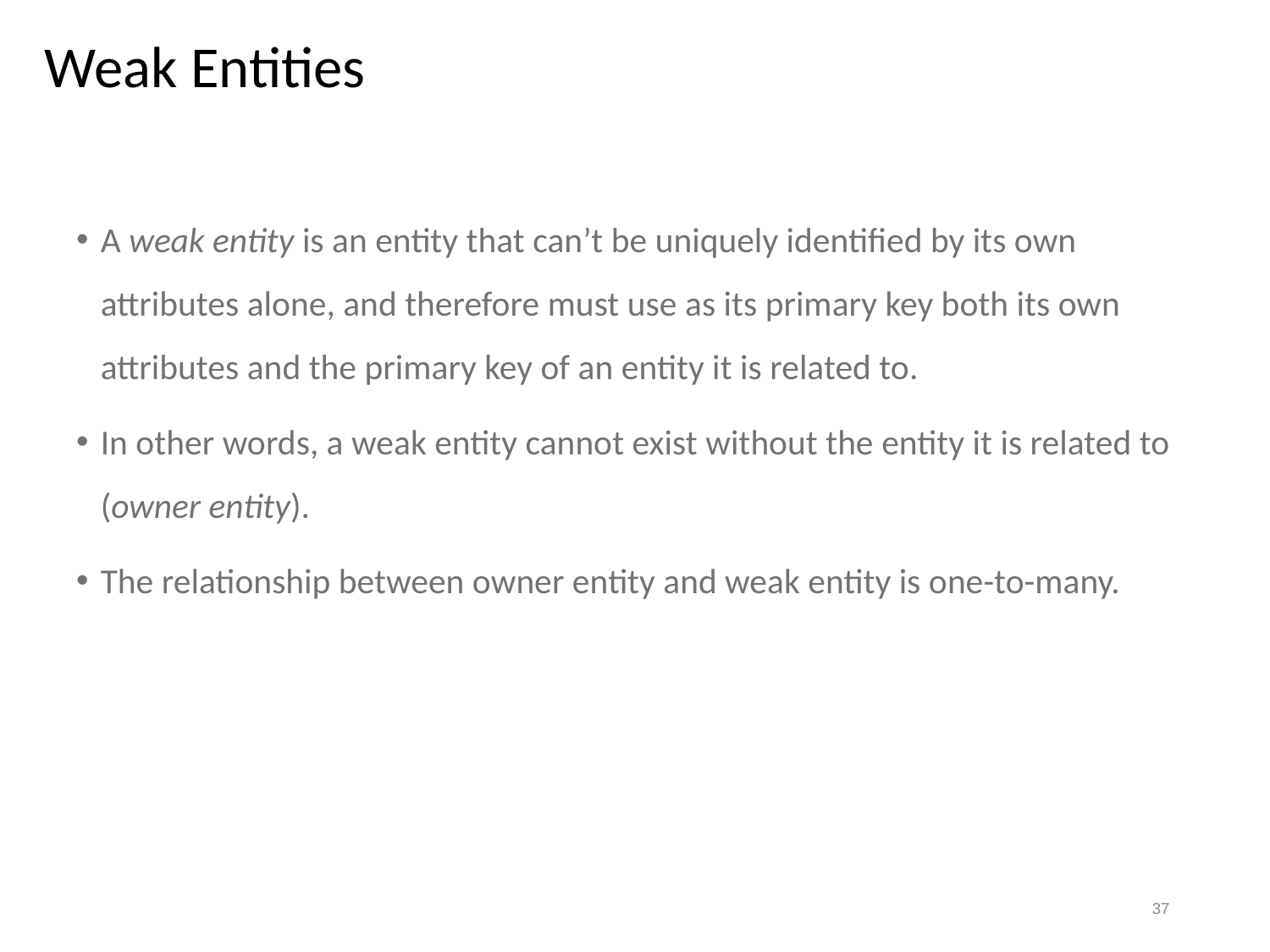

# Weak Entities
A weak entity is an entity that can’t be uniquely identified by its own attributes alone, and therefore must use as its primary key both its own attributes and the primary key of an entity it is related to.
In other words, a weak entity cannot exist without the entity it is related to (owner entity).
The relationship between owner entity and weak entity is one-to-many.
37